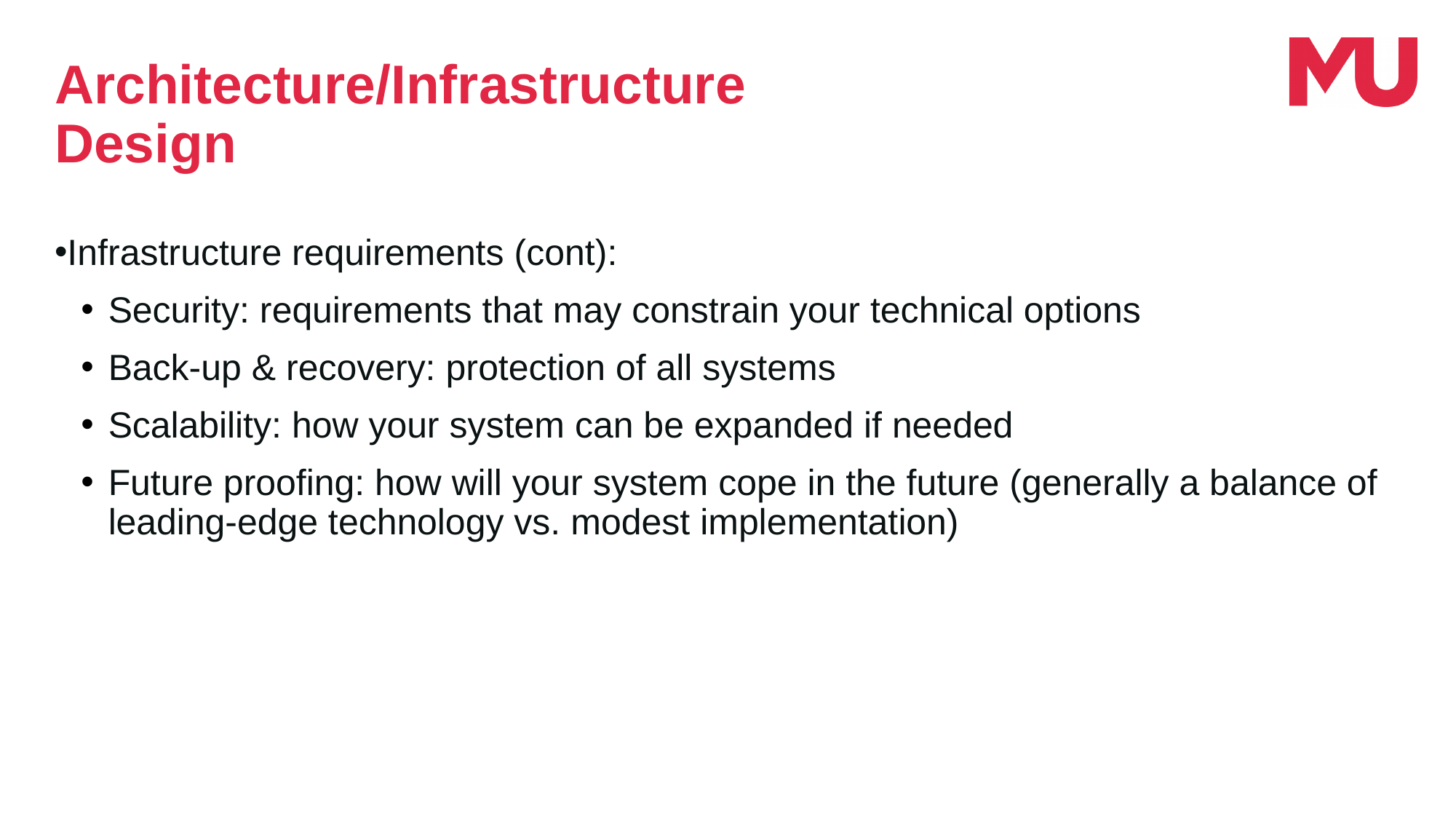

Architecture/Infrastructure
Design
Infrastructure requirements (cont):
Security: requirements that may constrain your technical options
Back-up & recovery: protection of all systems
Scalability: how your system can be expanded if needed
Future proofing: how will your system cope in the future (generally a balance of leading-edge technology vs. modest implementation)